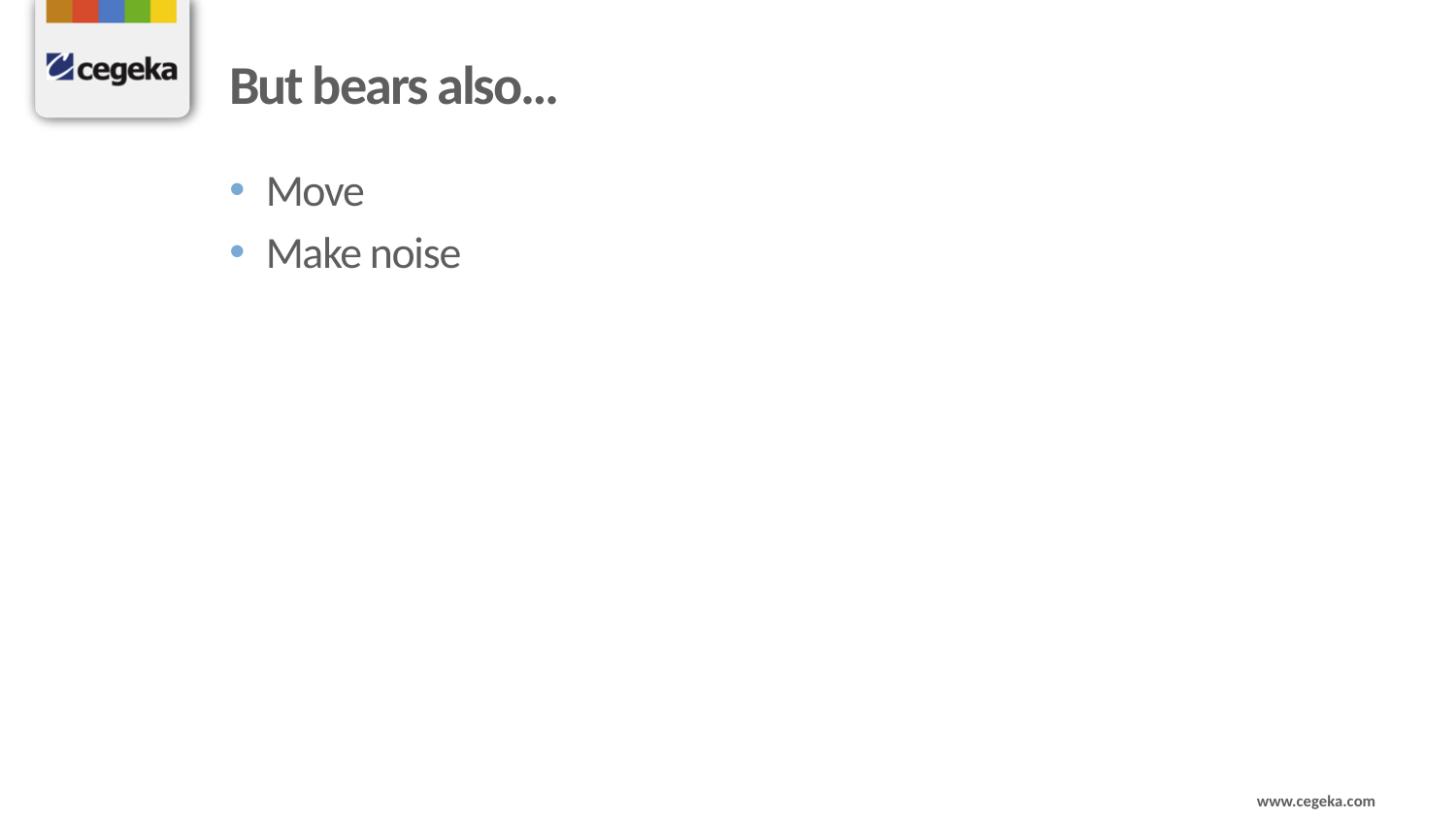

# But bears also…
Move
Make noise